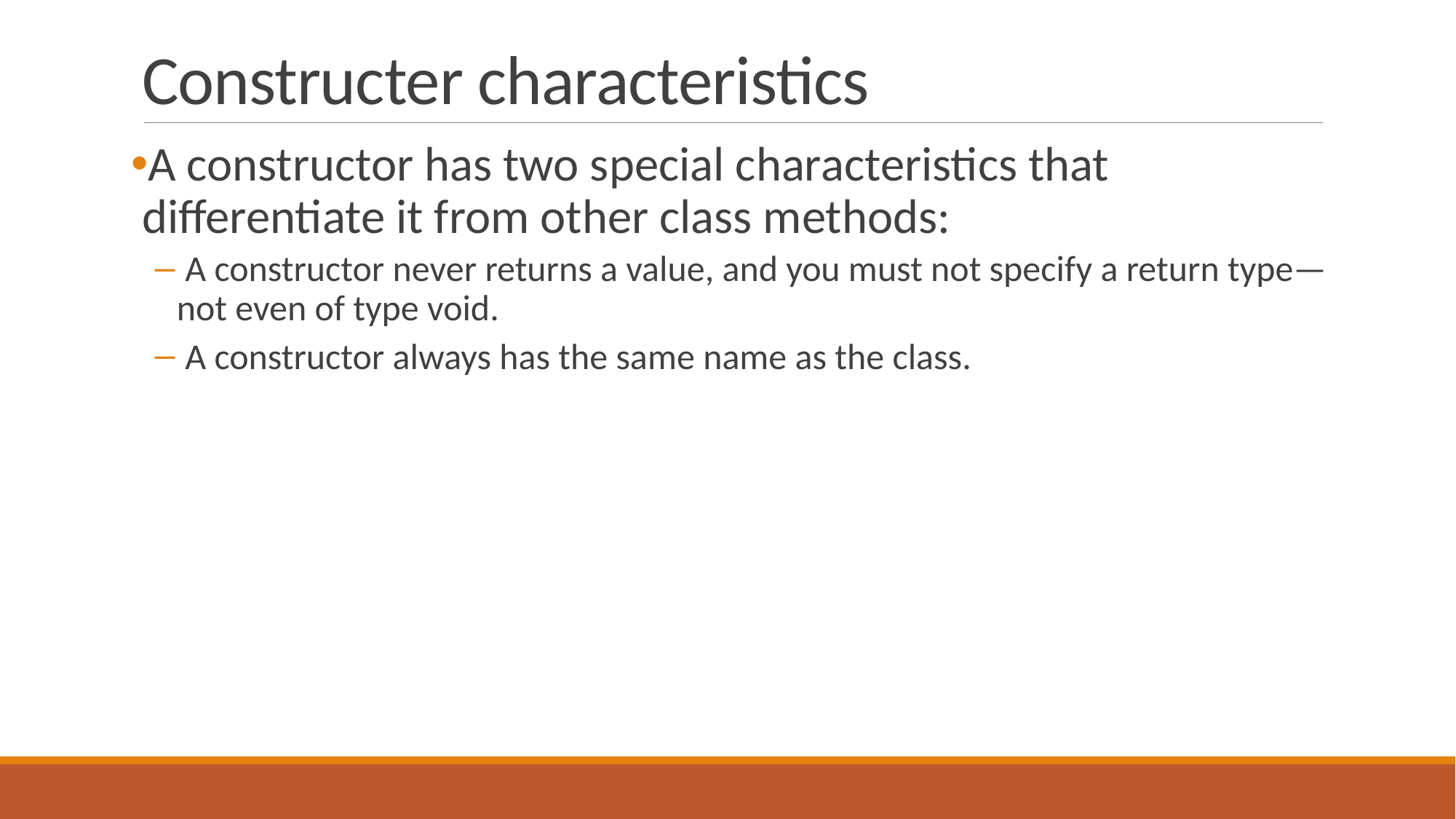

# Constructer characteristics
A constructor has two special characteristics that differentiate it from other class methods:
 A constructor never returns a value, and you must not specify a return type—not even of type void.
 A constructor always has the same name as the class.